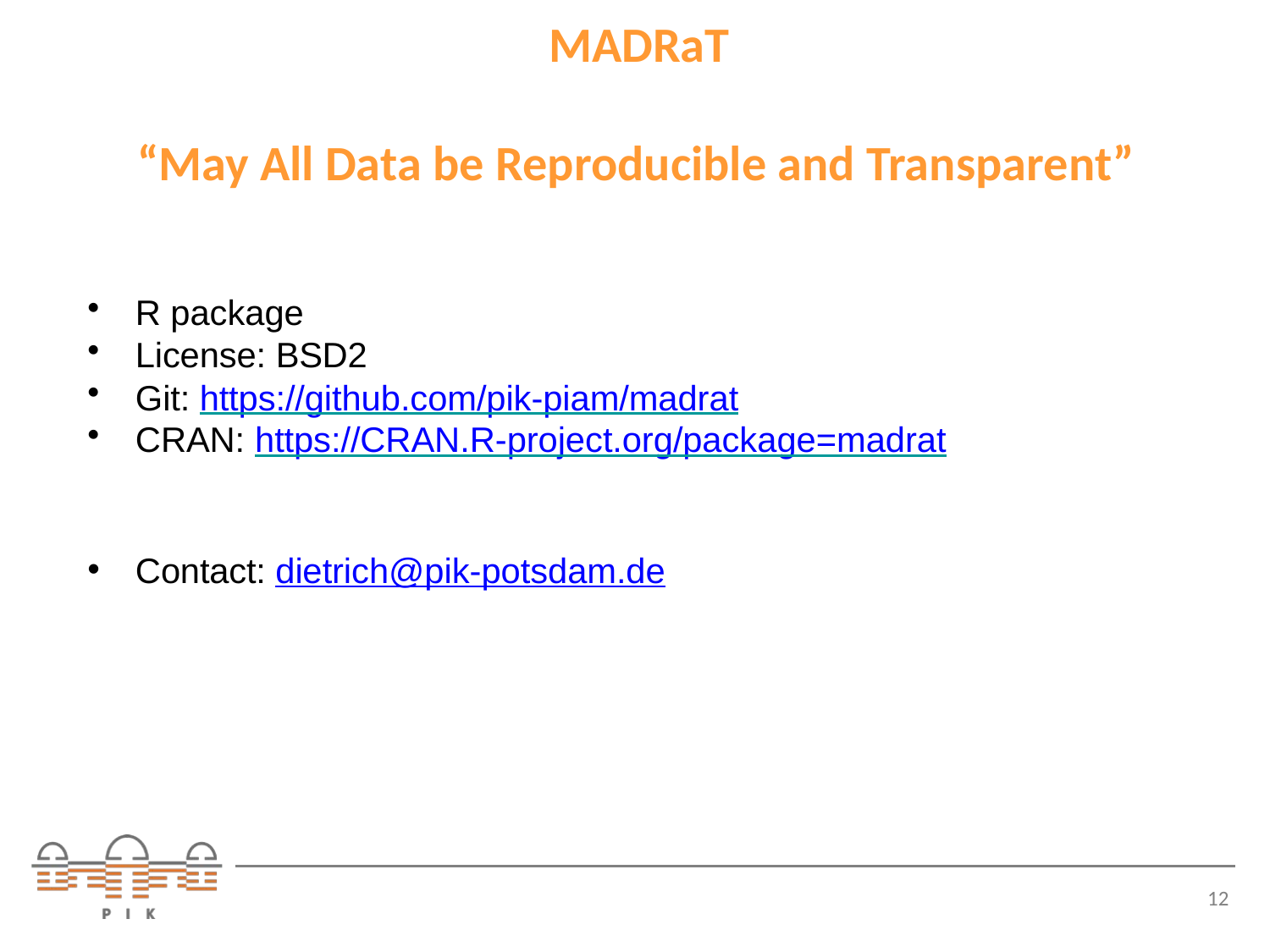

# MADRaT
“May All Data be Reproducible and Transparent”

R package
License: BSD2
Git: https://github.com/pik-piam/madrat
CRAN: https://CRAN.R-project.org/package=madrat

Contact: dietrich@pik-potsdam.de
12